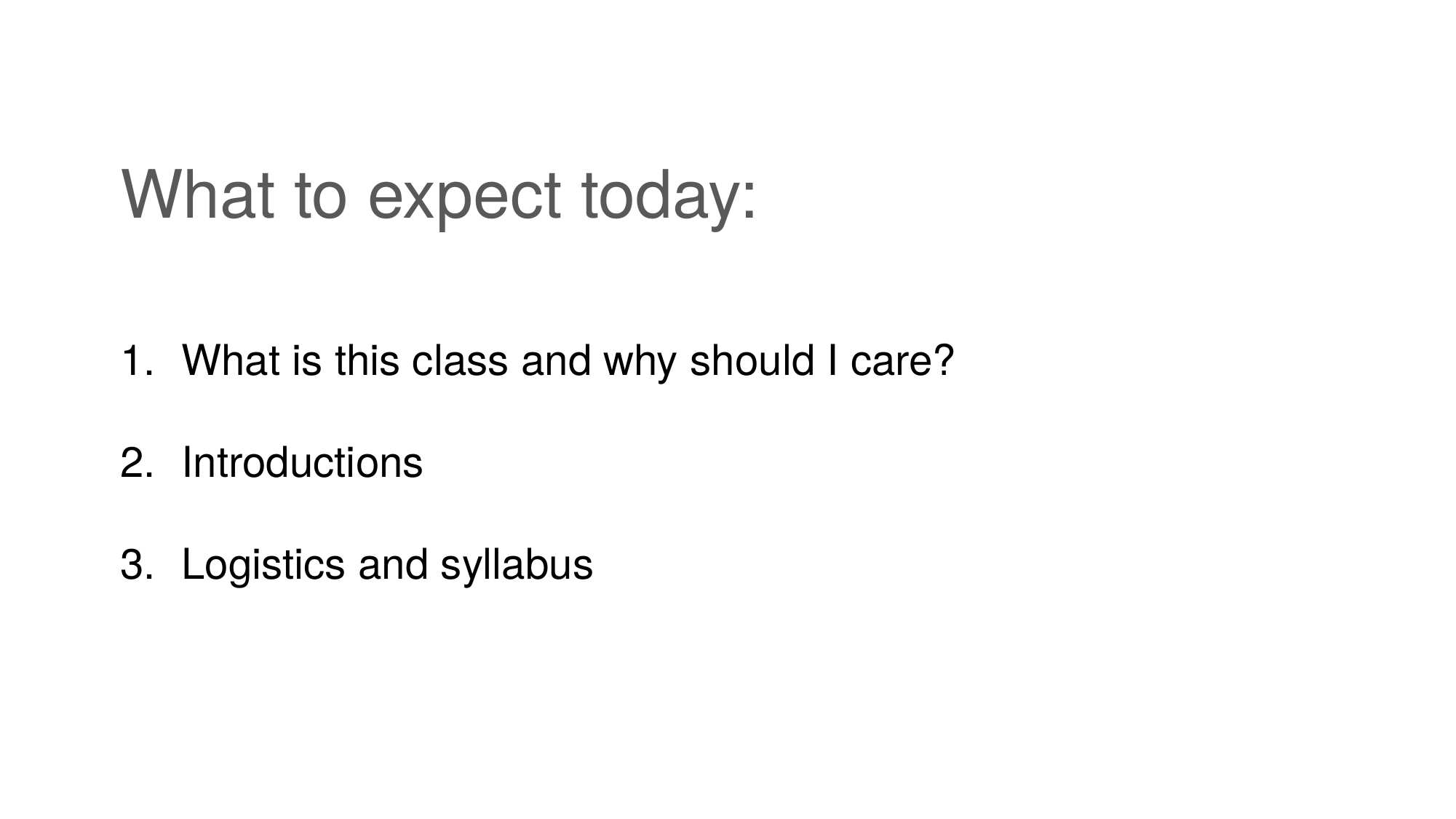

# What to expect today:
What is this class and why should I care?

Introductions

Logistics and syllabus